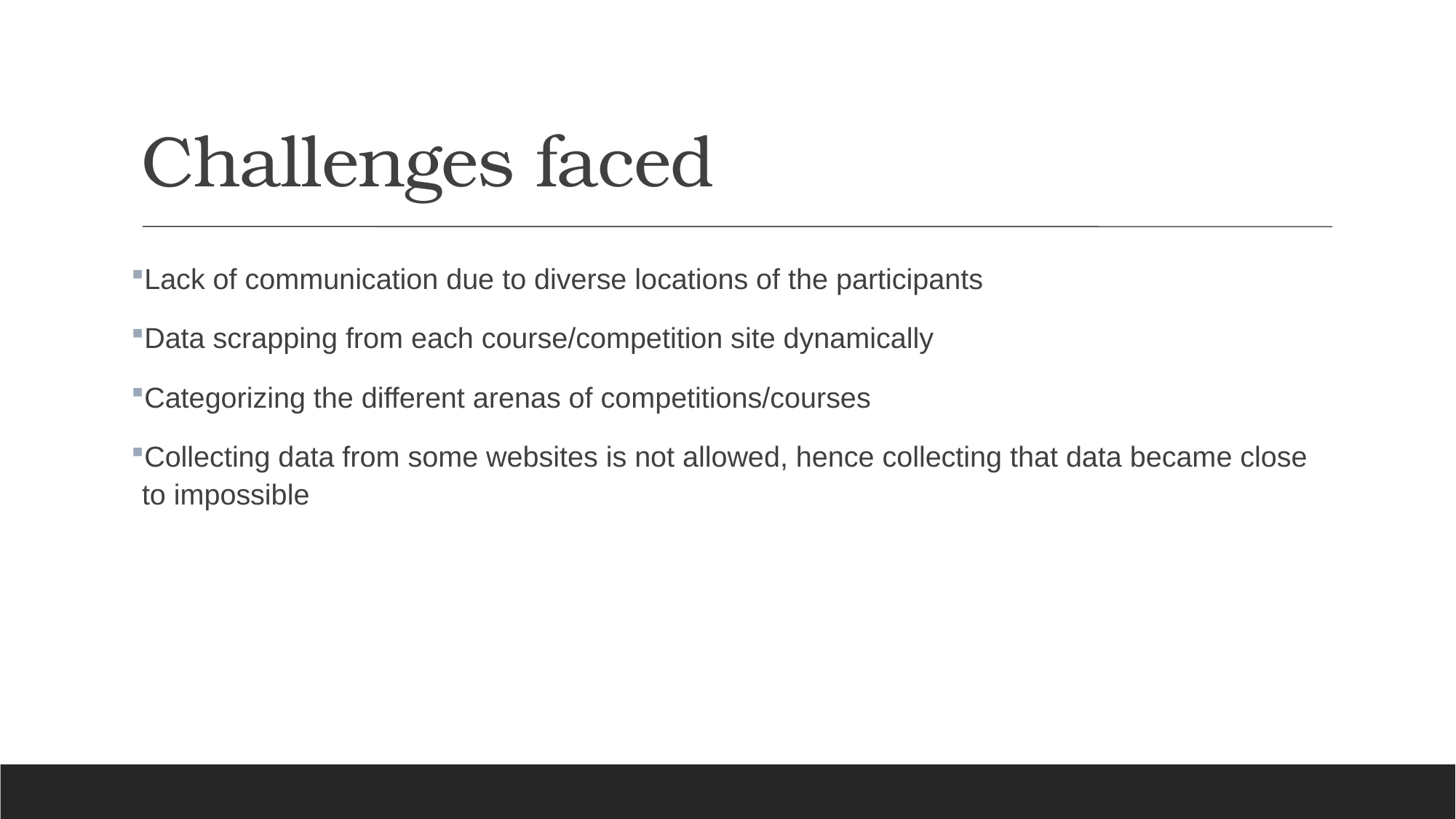

Challenges faced
Lack of communication due to diverse locations of the participants
Data scrapping from each course/competition site dynamically
Categorizing the different arenas of competitions/courses
Collecting data from some websites is not allowed, hence collecting that data became close to impossible